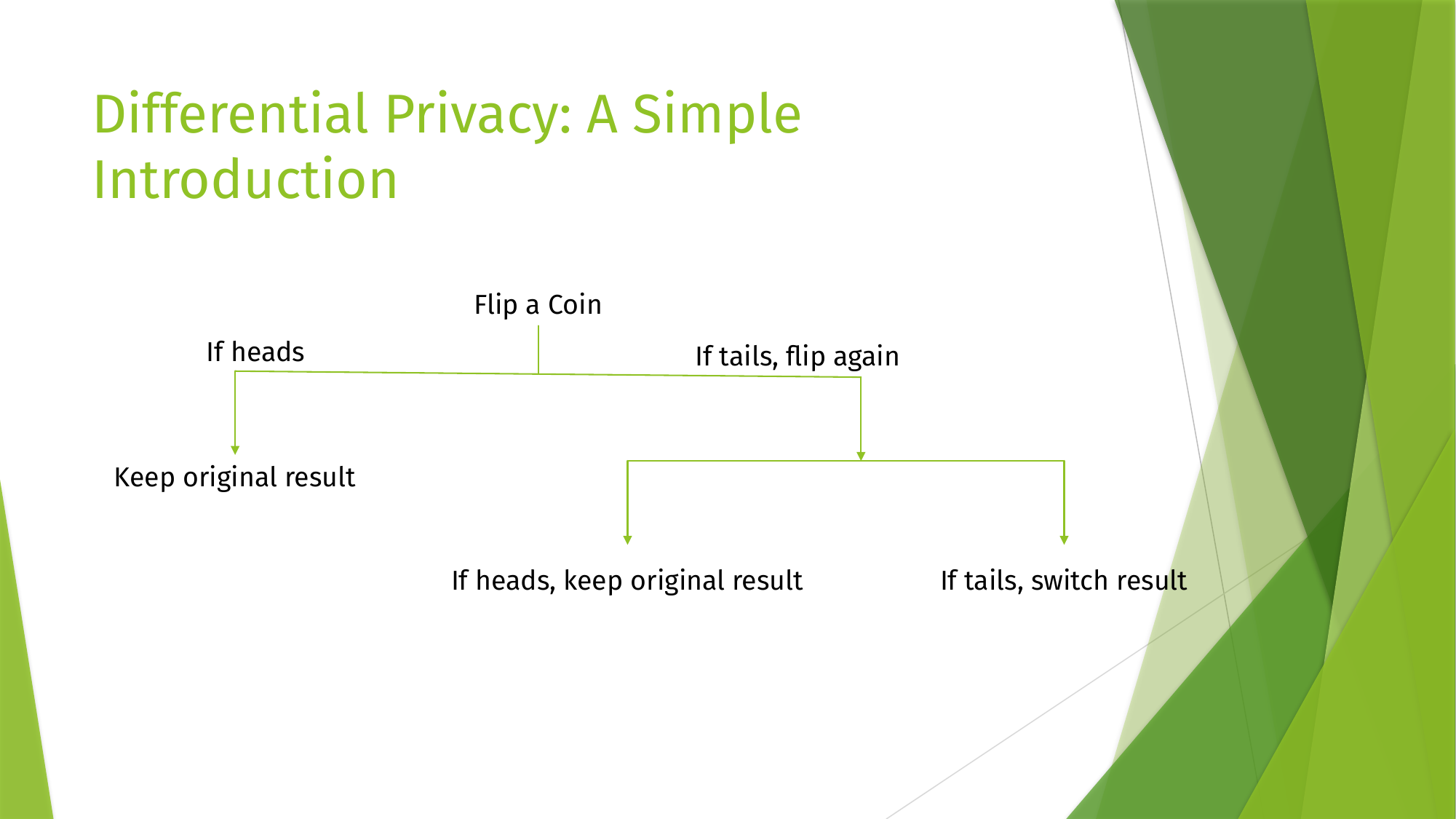

# Differential Privacy: A Simple Introduction
Flip a Coin
If heads
If tails, flip again
Keep original result
If heads, keep original result
If tails, switch result